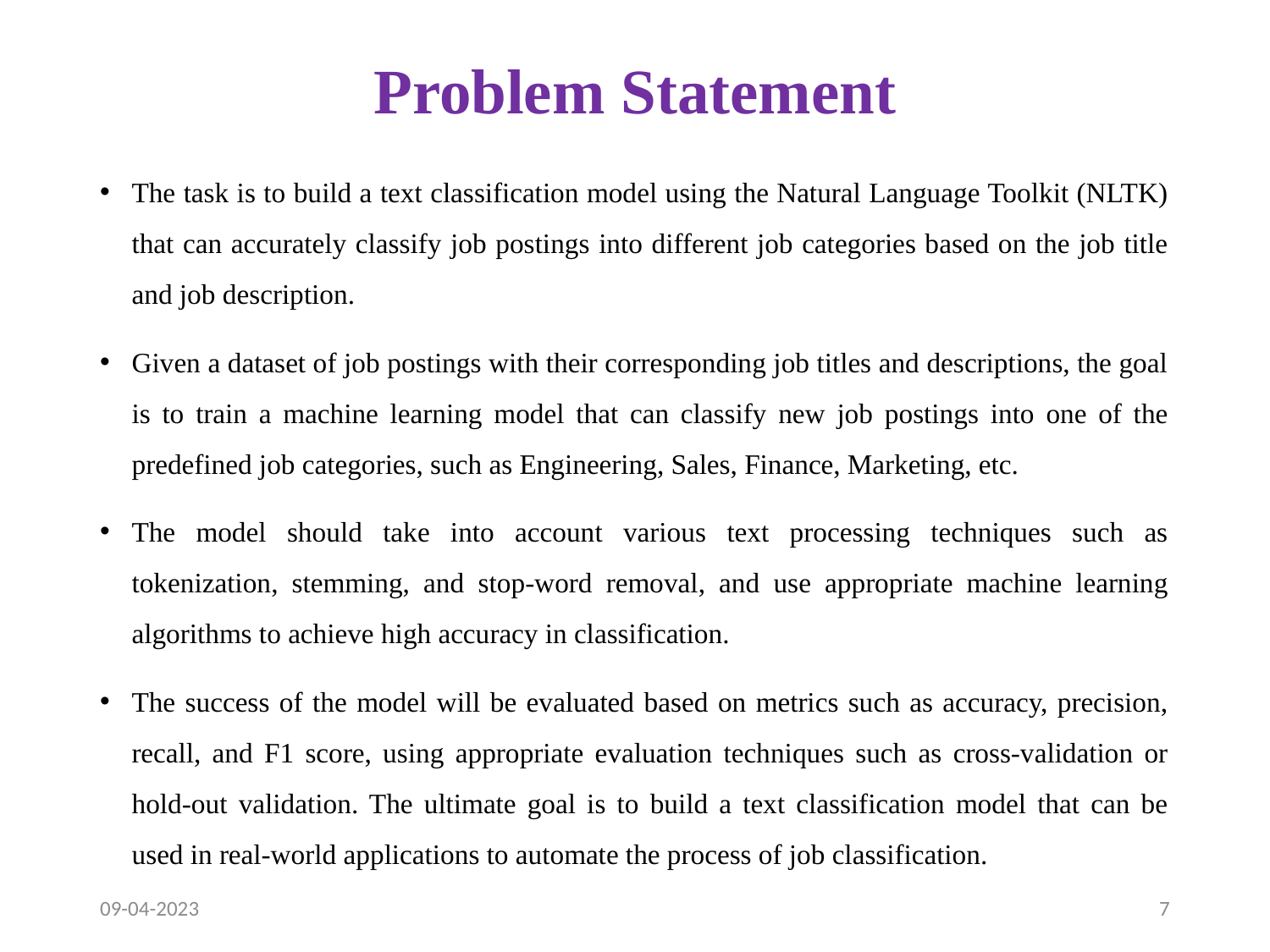

# Problem Statement
The task is to build a text classification model using the Natural Language Toolkit (NLTK) that can accurately classify job postings into different job categories based on the job title and job description.
Given a dataset of job postings with their corresponding job titles and descriptions, the goal is to train a machine learning model that can classify new job postings into one of the predefined job categories, such as Engineering, Sales, Finance, Marketing, etc.
The model should take into account various text processing techniques such as tokenization, stemming, and stop-word removal, and use appropriate machine learning algorithms to achieve high accuracy in classification.
The success of the model will be evaluated based on metrics such as accuracy, precision, recall, and F1 score, using appropriate evaluation techniques such as cross-validation or hold-out validation. The ultimate goal is to build a text classification model that can be used in real-world applications to automate the process of job classification.
09-04-2023
7